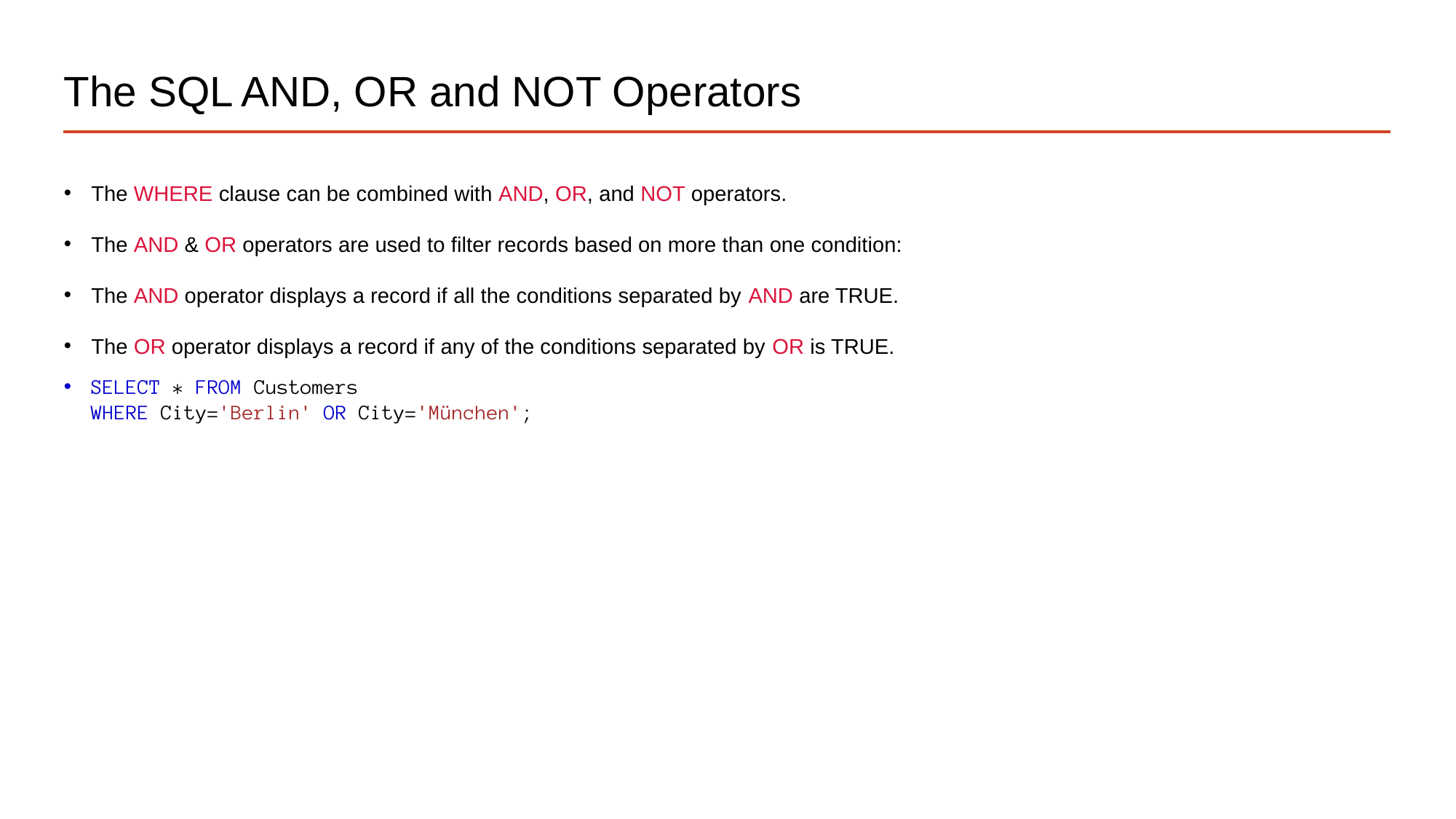

# The SQL AND, OR and NOT Operators
The WHERE clause can be combined with AND, OR, and NOT operators.

The AND & OR operators are used to filter records based on more than one condition:

The AND operator displays a record if all the conditions separated by AND are TRUE.

The OR operator displays a record if any of the conditions separated by OR is TRUE.
SELECT * FROM Customers
WHERE City='Berlin' OR City='München';